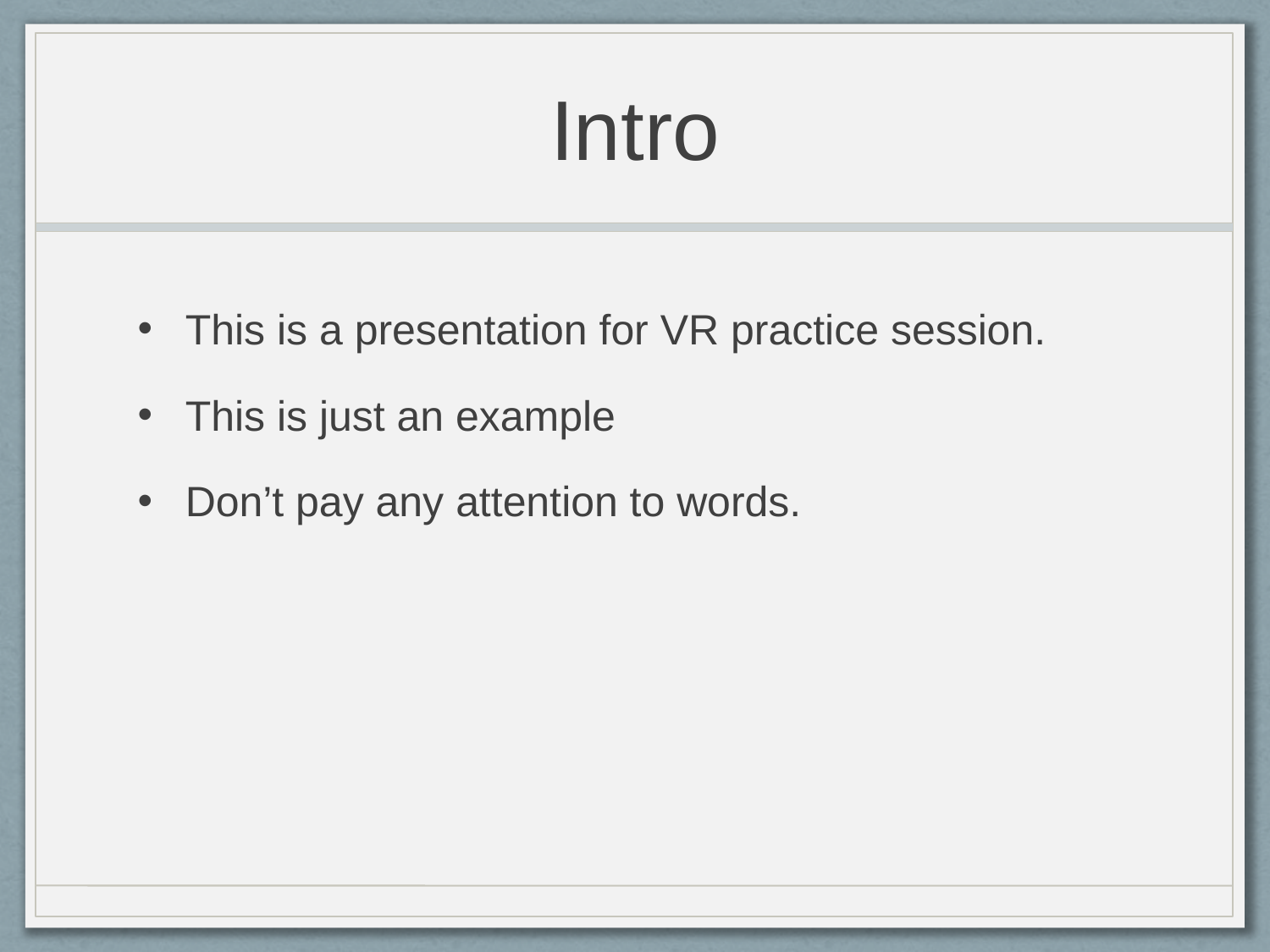

# Intro
This is a presentation for VR practice session.
This is just an example
Don’t pay any attention to words.